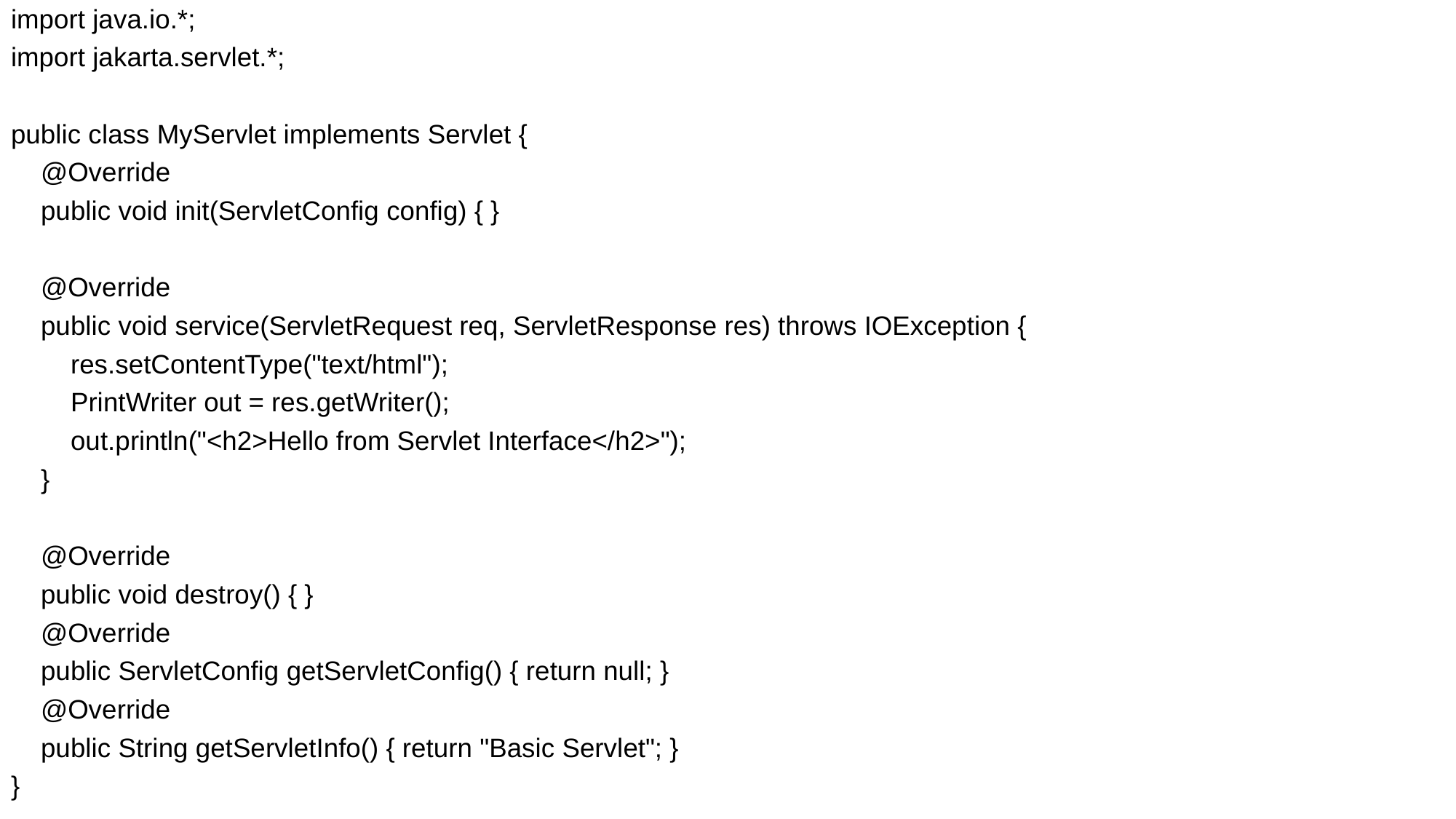

# import java.io.*;
import jakarta.servlet.*;

public class MyServlet implements Servlet {
    @Override
    public void init(ServletConfig config) { }

    @Override
    public void service(ServletRequest req, ServletResponse res) throws IOException {
        res.setContentType("text/html");
        PrintWriter out = res.getWriter();
        out.println("<h2>Hello from Servlet Interface</h2>");
    }

    @Override
    public void destroy() { }
    @Override
    public ServletConfig getServletConfig() { return null; }
    @Override
    public String getServletInfo() { return "Basic Servlet"; }
}